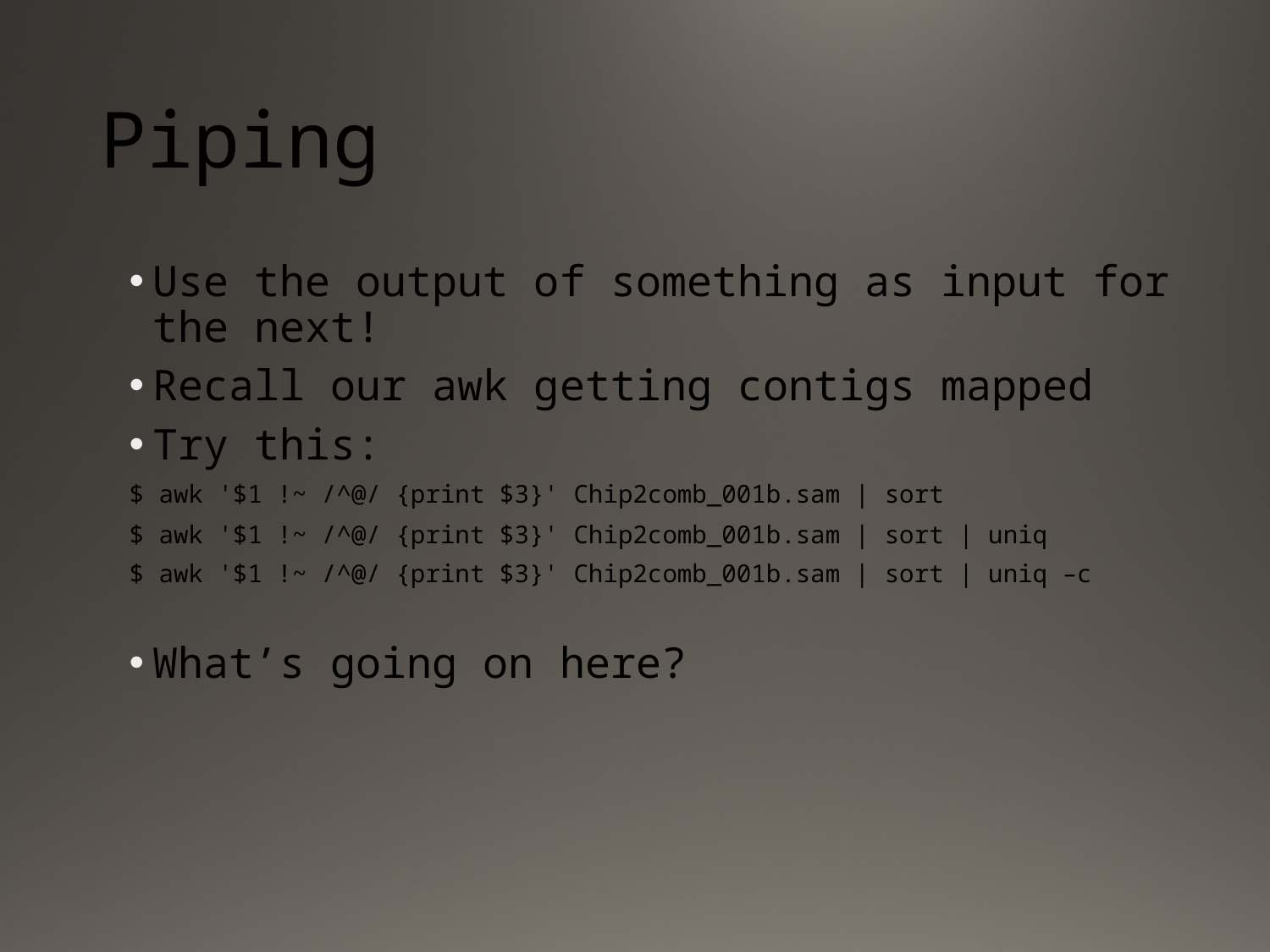

# Piping
Use the output of something as input for the next!
Recall our awk getting contigs mapped
Try this:
$ awk '$1 !~ /^@/ {print $3}' Chip2comb_001b.sam | sort
$ awk '$1 !~ /^@/ {print $3}' Chip2comb_001b.sam | sort | uniq
$ awk '$1 !~ /^@/ {print $3}' Chip2comb_001b.sam | sort | uniq –c

What’s going on here?